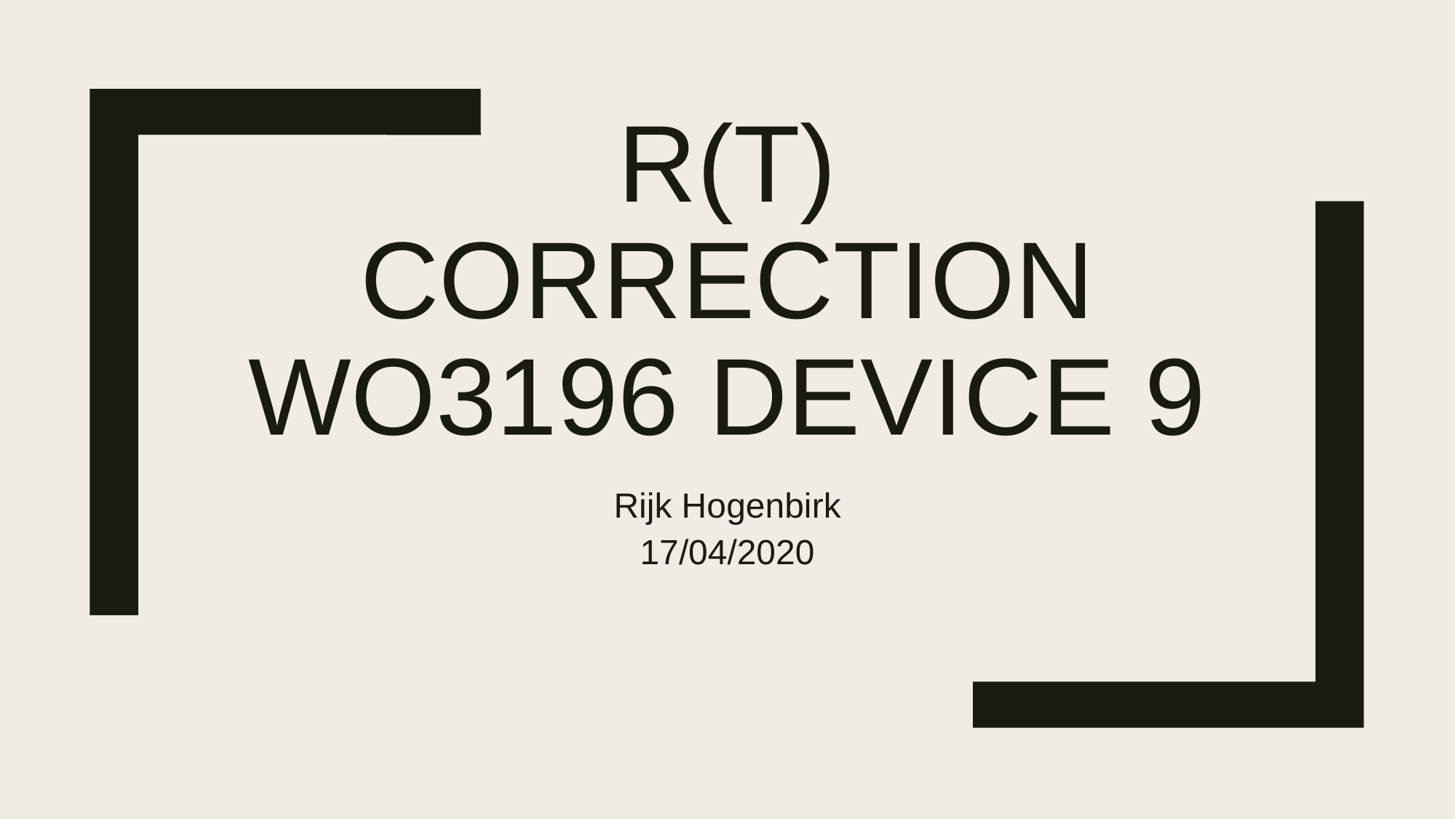

# R(T) correction WO3196 Device 9
Rijk Hogenbirk
17/04/2020